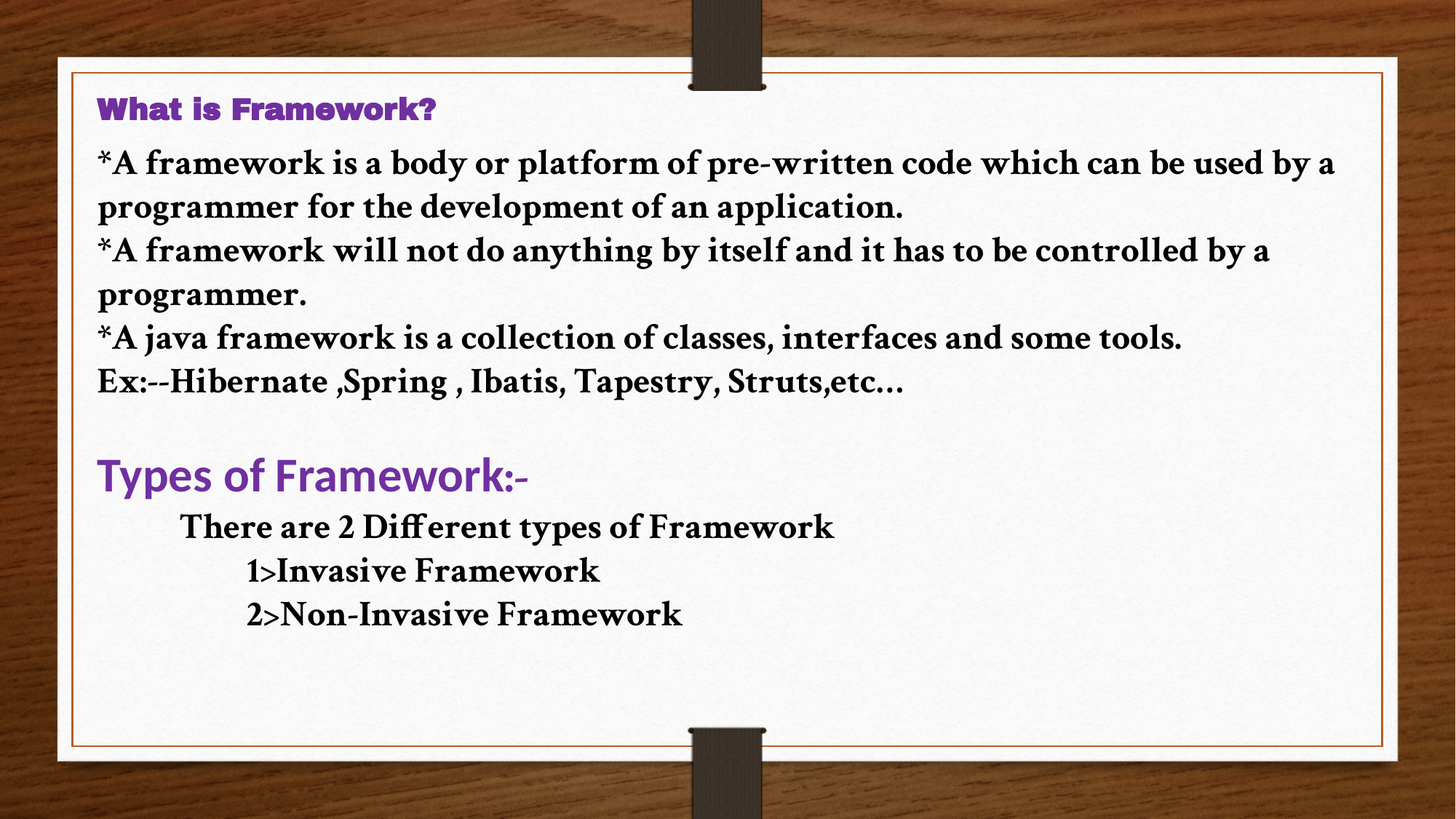

What is Framework?
*A framework is a body or platform of pre-written code which can be used by a programmer for the development of an application.
*A framework will not do anything by itself and it has to be controlled by a programmer.
*A java framework is a collection of classes, interfaces and some tools.
Ex:--Hibernate ,Spring , Ibatis, Tapestry, Struts,etc…

Types of Framework:-
           There are 2 Different types of Framework
                    1>Invasive Framework
                    2>Non-Invasive Framework